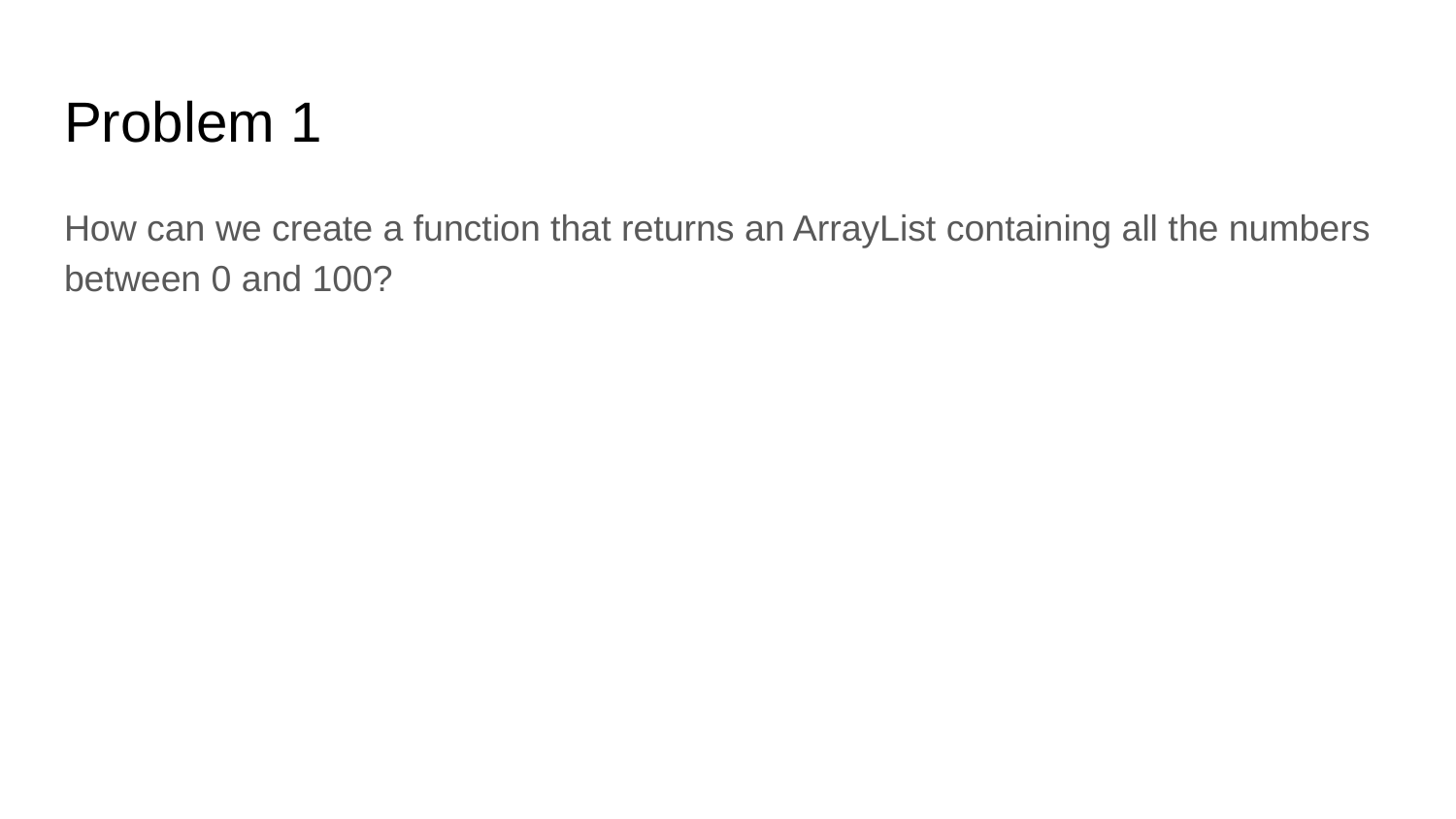

# Problem 1
How can we create a function that returns an ArrayList containing all the numbers between 0 and 100?